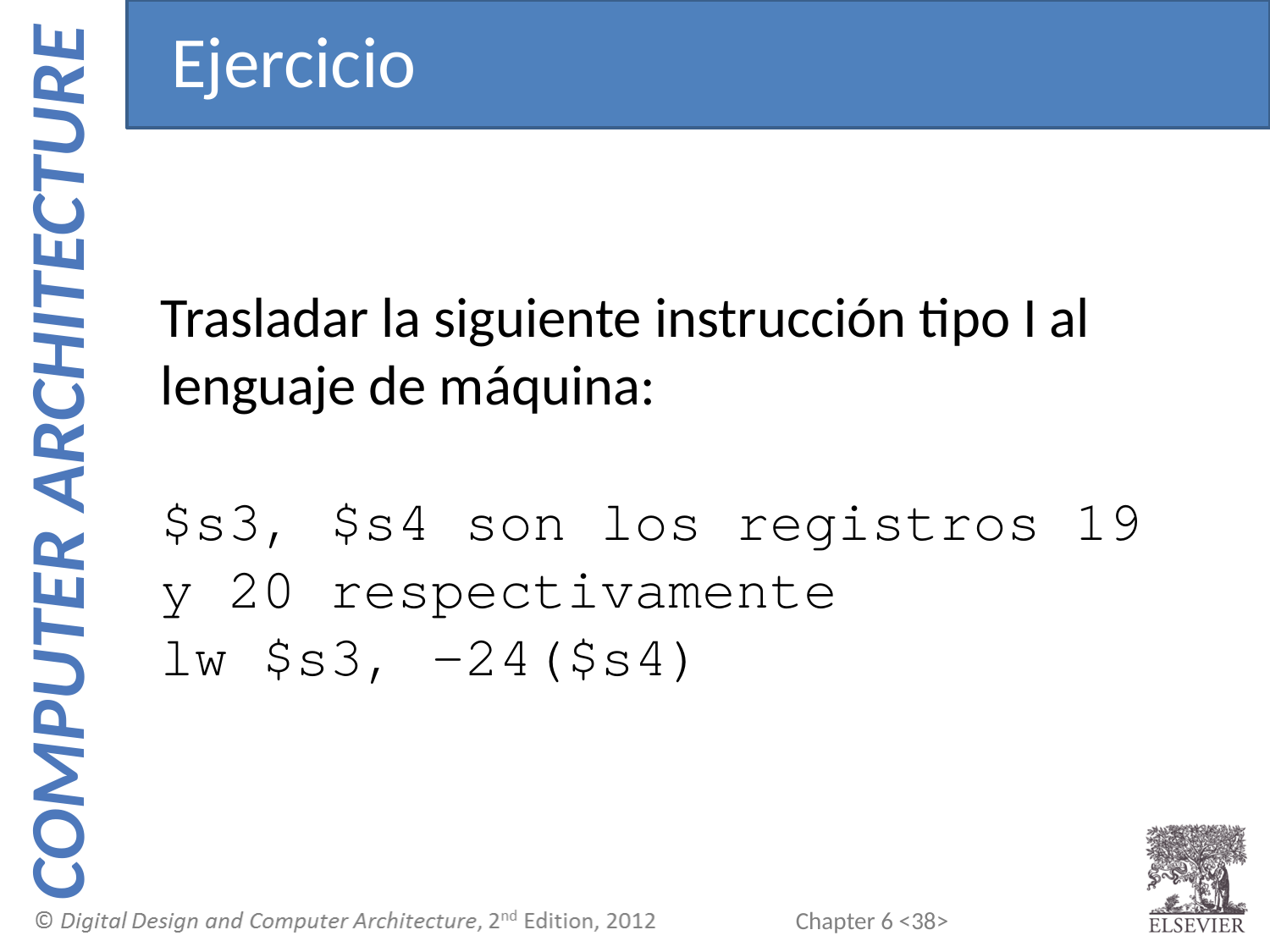

Ejercicio
Trasladar la siguiente instrucción tipo I al lenguaje de máquina:

$s3, $s4 son los registros 19 y 20 respectivamente
lw $s3, -24($s4)